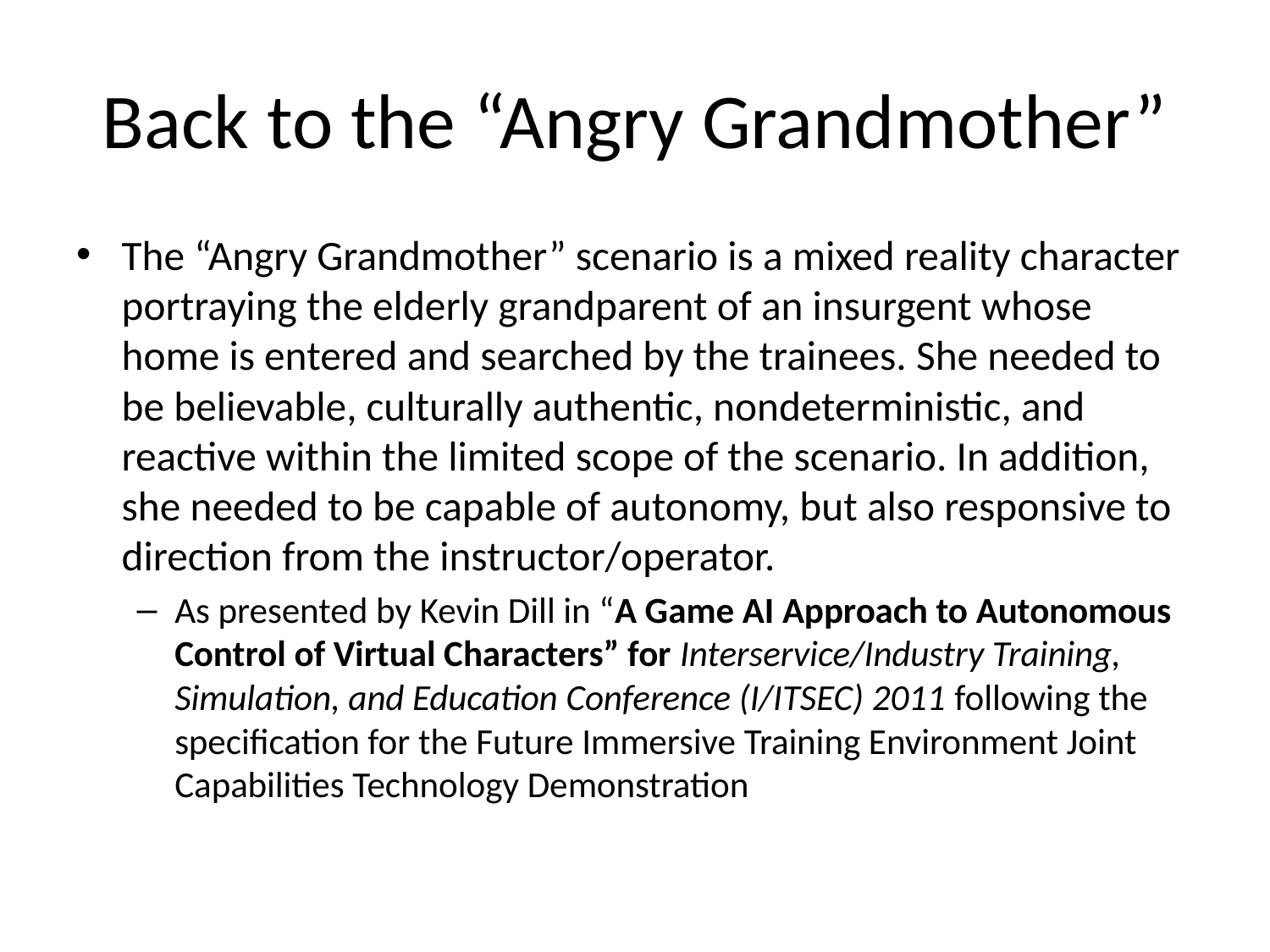

# Back to the “Angry Grandmother”
The “Angry Grandmother” scenario is a mixed reality character portraying the elderly grandparent of an insurgent whose home is entered and searched by the trainees. She needed to be believable, culturally authentic, nondeterministic, and reactive within the limited scope of the scenario. In addition, she needed to be capable of autonomy, but also responsive to direction from the instructor/operator.
As presented by Kevin Dill in “A Game AI Approach to Autonomous Control of Virtual Characters” for Interservice/Industry Training, Simulation, and Education Conference (I/ITSEC) 2011 following the specification for the Future Immersive Training Environment Joint Capabilities Technology Demonstration